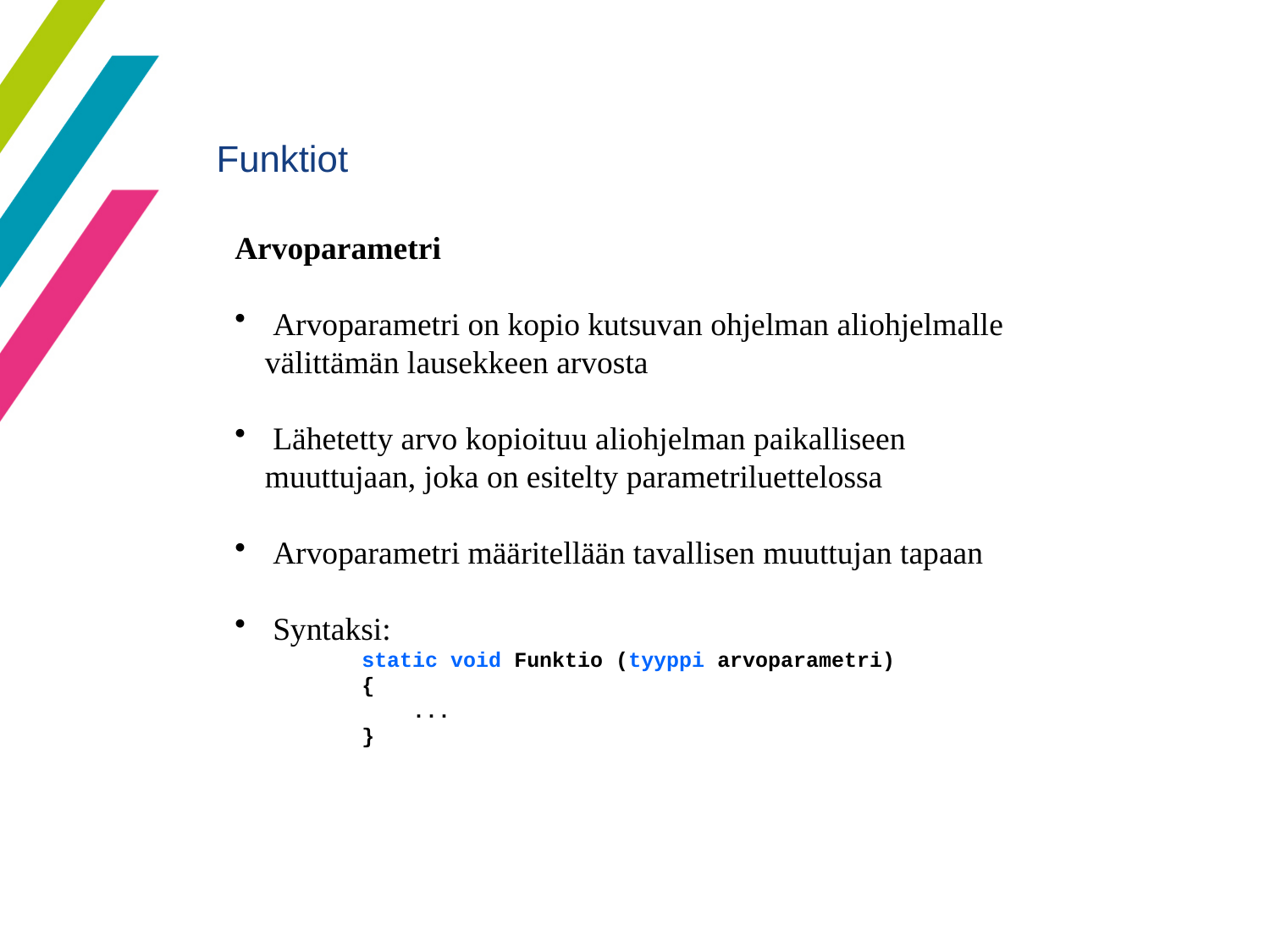

Funktiot
Arvoparametri

 Arvoparametri on kopio kutsuvan ohjelman aliohjelmalle välittämän lausekkeen arvosta

 Lähetetty arvo kopioituu aliohjelman paikalliseen muuttujaan, joka on esitelty parametriluettelossa

 Arvoparametri määritellään tavallisen muuttujan tapaan

 Syntaksi:
	static void Funktio (tyyppi arvoparametri)
	{
	    ...
	}
61